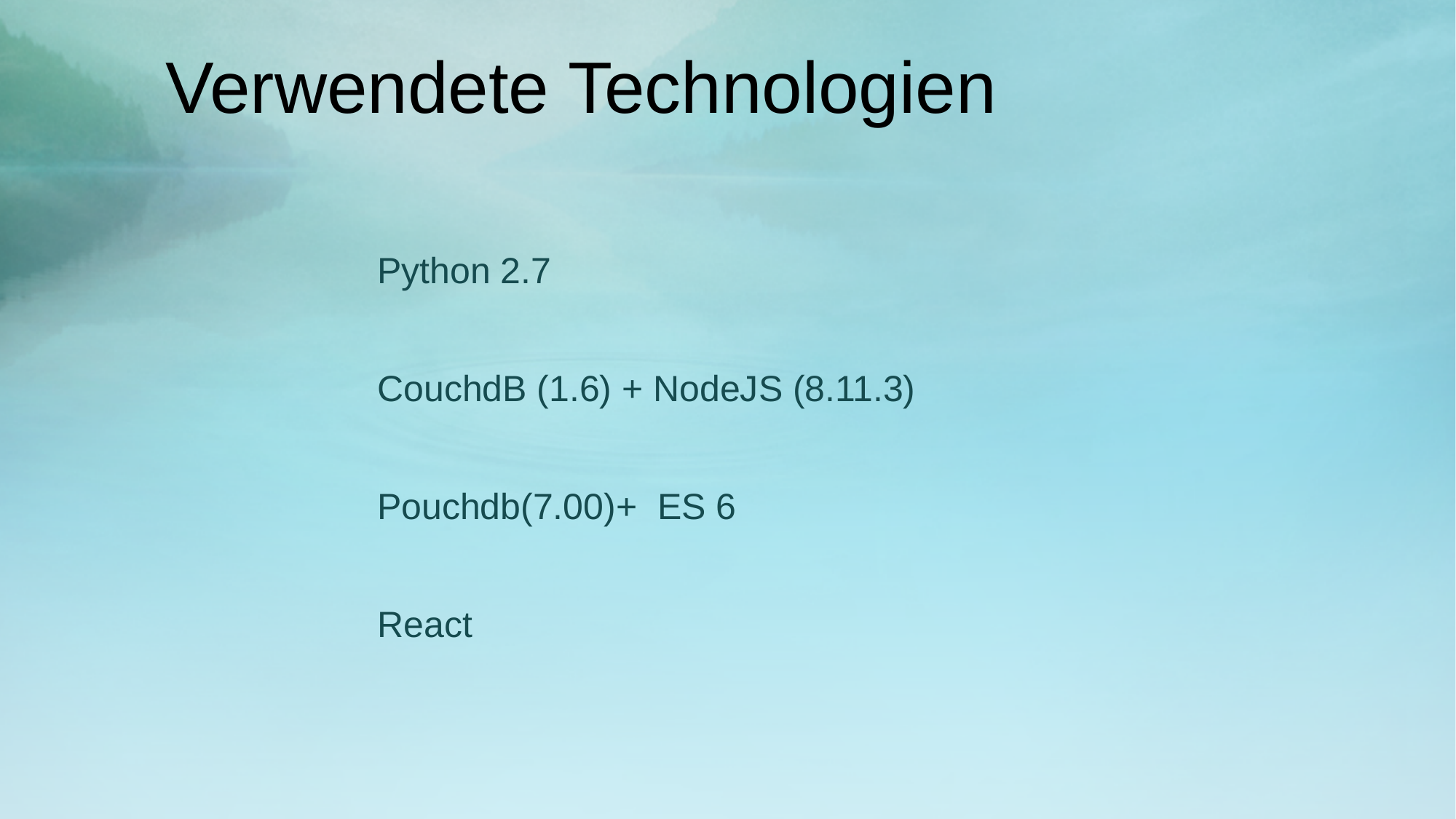

# Verwendete Technologien

Python 2.7

CouchdB (1.6) + NodeJS (8.11.3)

Pouchdb(7.00)+  ES 6

React